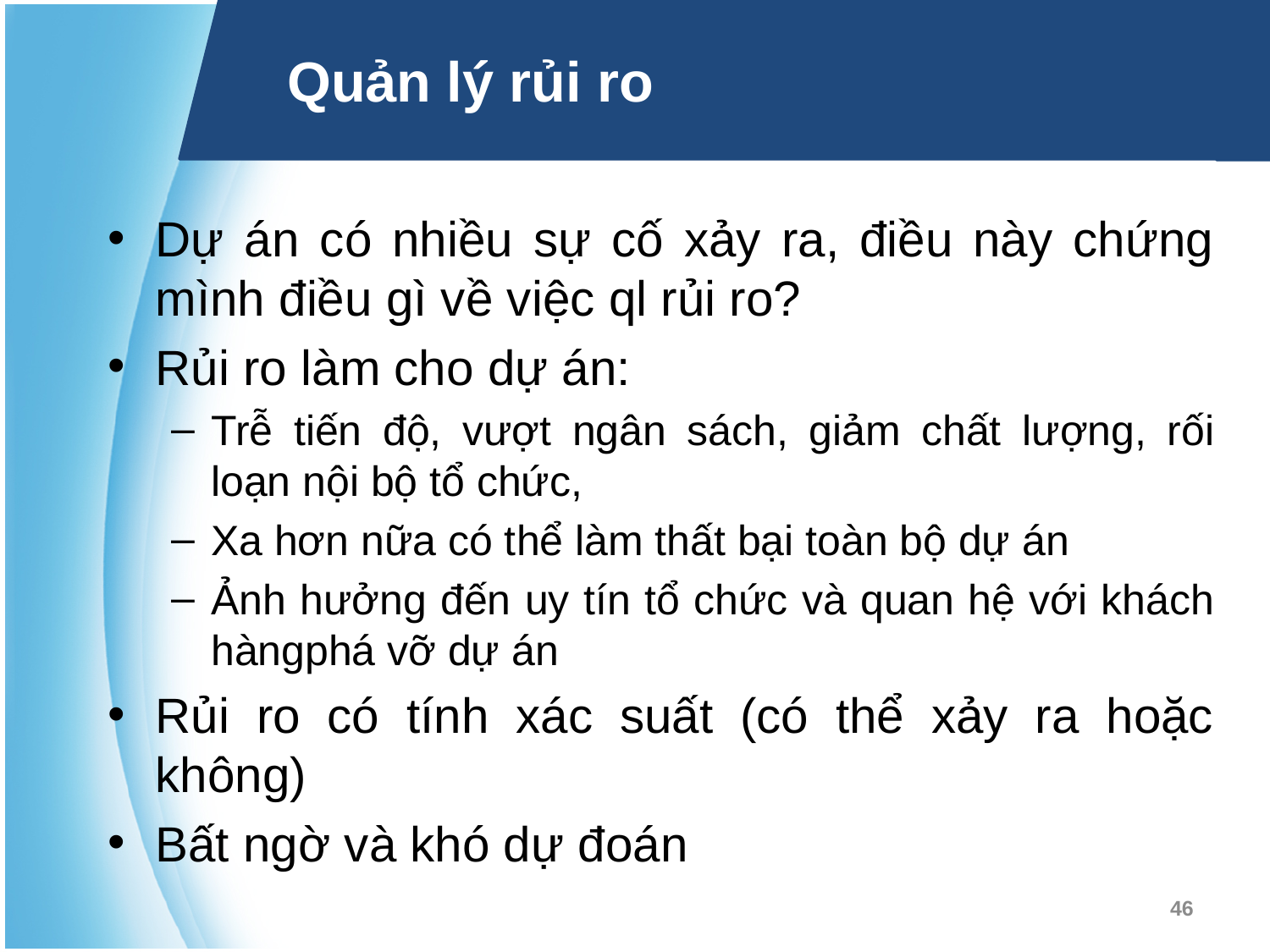

Quản lý rủi ro

Dự án có nhiều sự cố xảy ra, điều này chứng mình điều gì về việc ql rủi ro?
Rủi ro làm cho dự án:
Trễ tiến độ, vượt ngân sách, giảm chất lượng, rối loạn nội bộ tổ chức,
Xa hơn nữa có thể làm thất bại toàn bộ dự án
Ảnh hưởng đến uy tín tổ chức và quan hệ với khách hàngphá vỡ dự án
Rủi ro có tính xác suất (có thể xảy ra hoặc không)
Bất ngờ và khó dự đoán
46